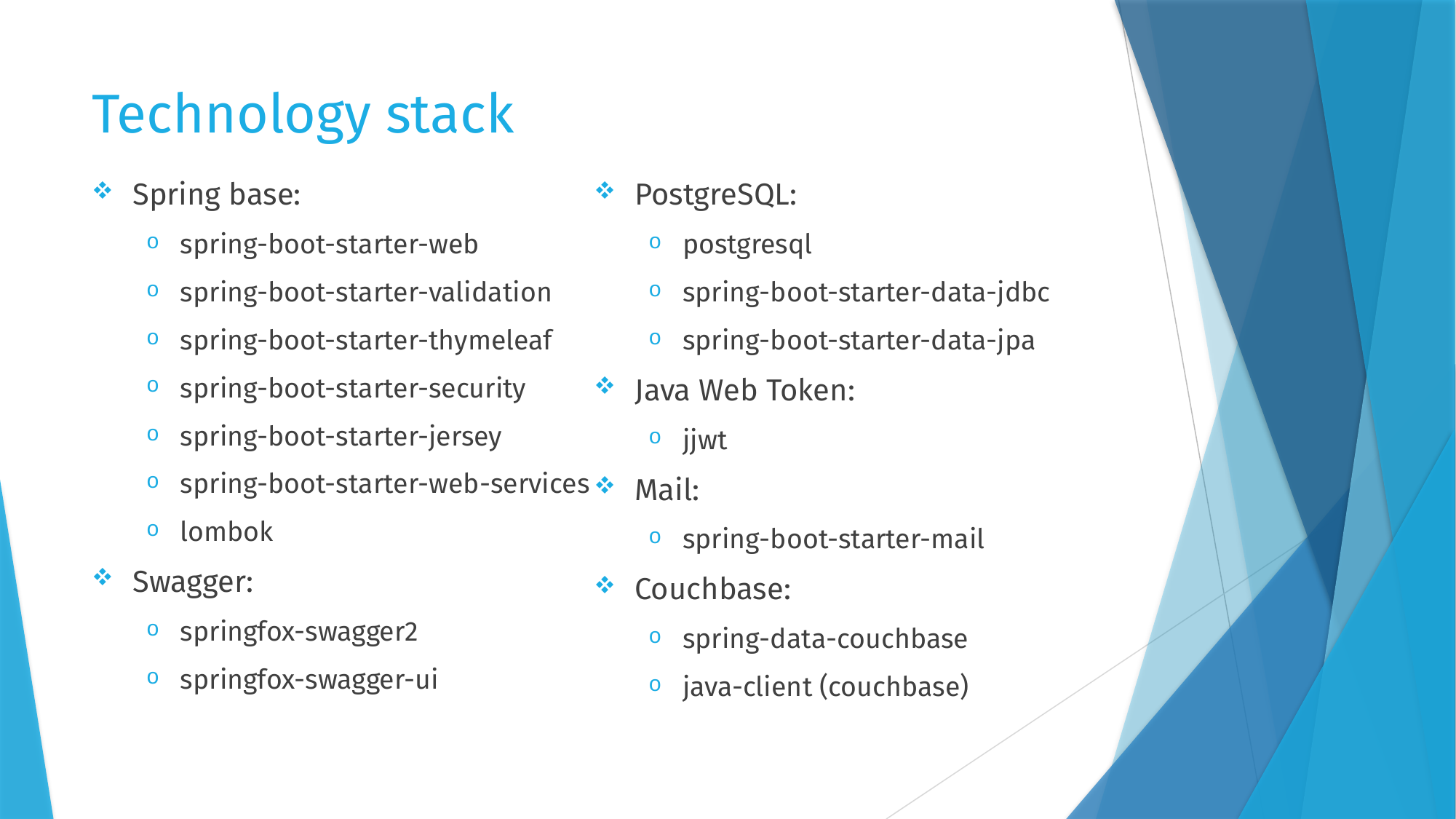

# Technology stack
Spring base:
spring-boot-starter-web
spring-boot-starter-validation
spring-boot-starter-thymeleaf
spring-boot-starter-security
spring-boot-starter-jersey
spring-boot-starter-web-services
lombok
Swagger:
springfox-swagger2
springfox-swagger-ui

PostgreSQL:
postgresql
spring-boot-starter-data-jdbc
spring-boot-starter-data-jpa
Java Web Token:
jjwt
Mail:
spring-boot-starter-mail
Couchbase:
spring-data-couchbase
java-client (couchbase)